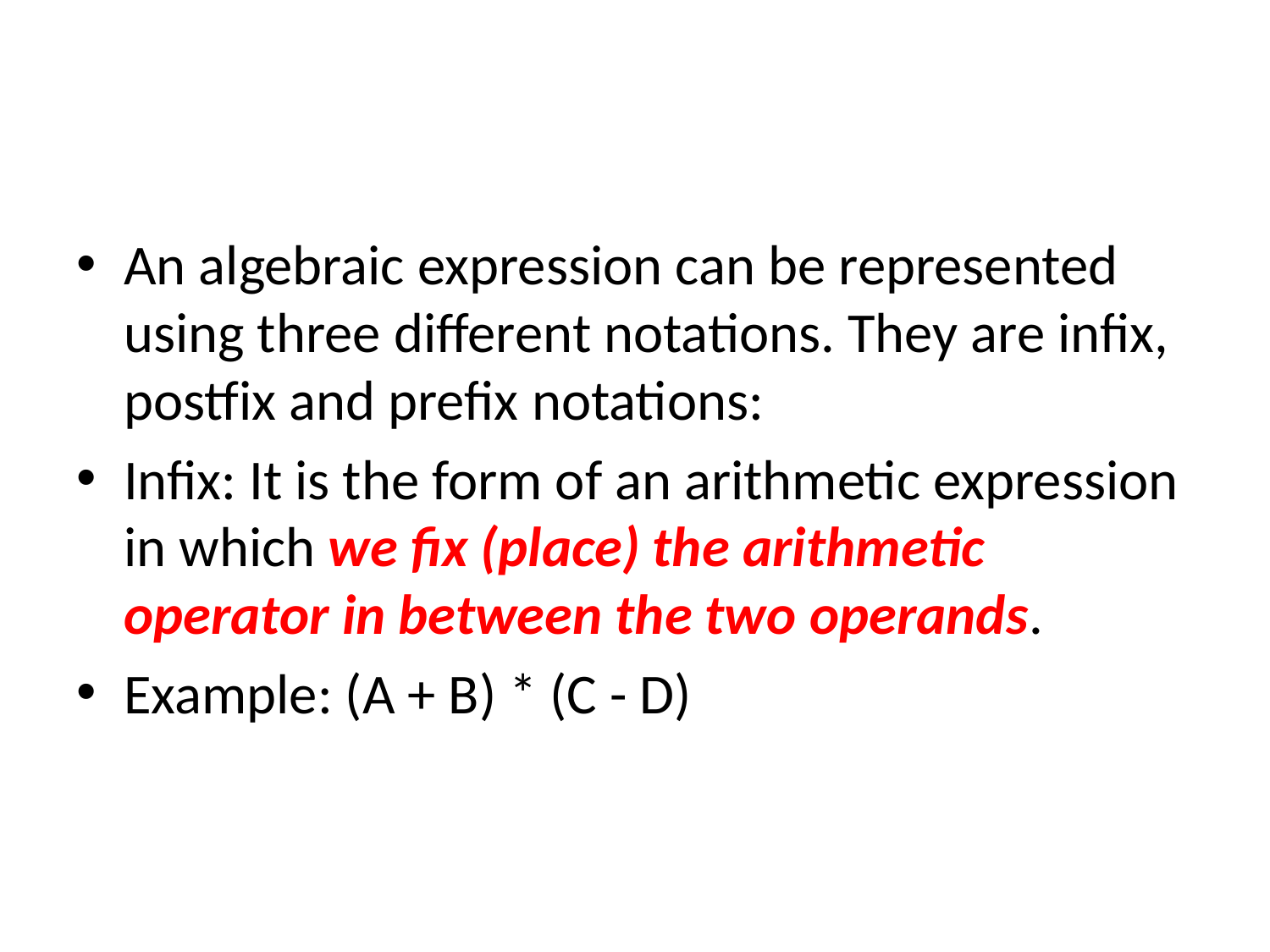

#
An algebraic expression can be represented using three different notations. They are infix, postfix and prefix notations:
Infix: It is the form of an arithmetic expression in which we fix (place) the arithmetic operator in between the two operands.
Example: (A + B) * (C - D)